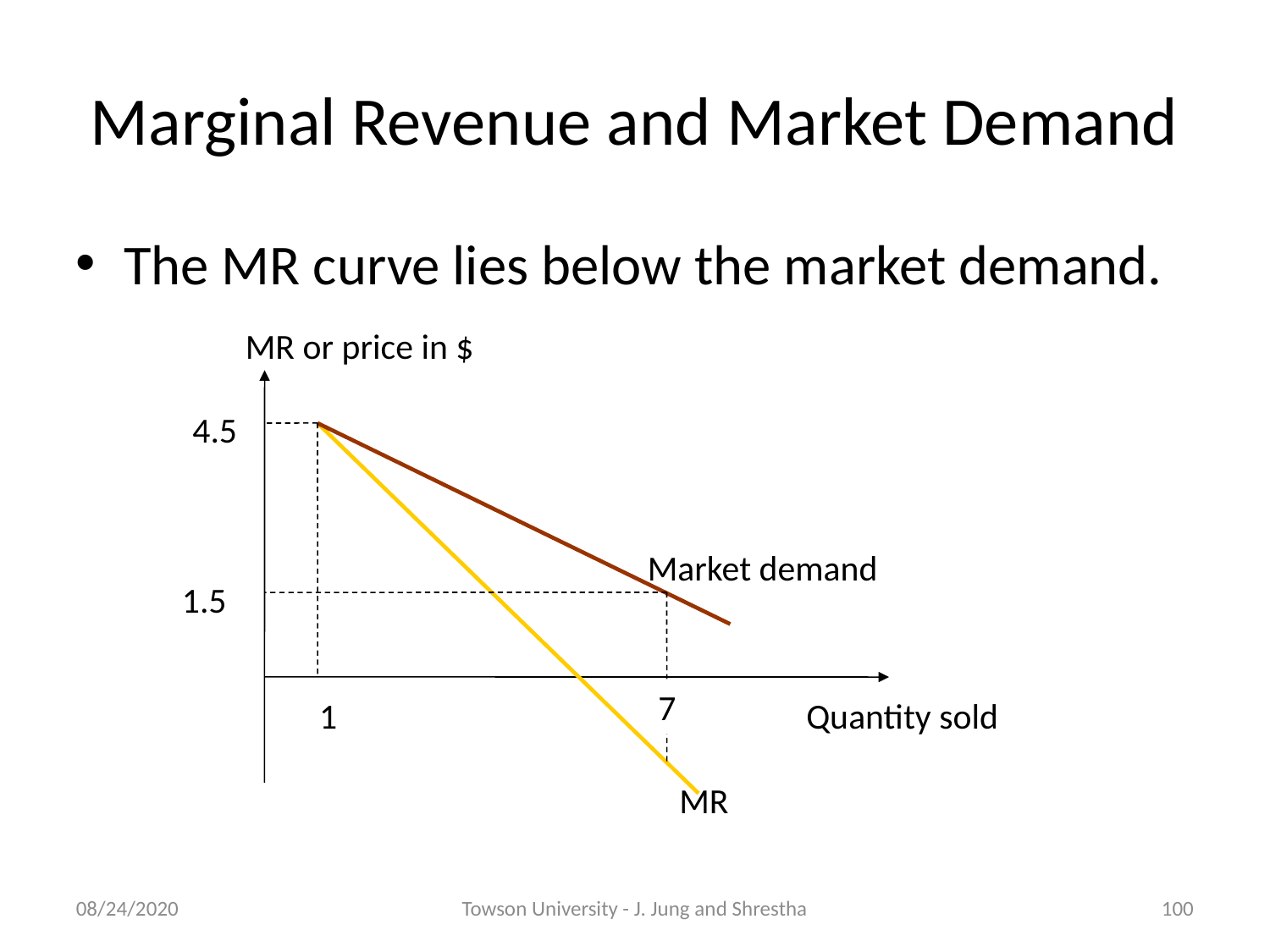

Marginal Revenue and Market Demand
The MR curve lies below the market demand.

MR or price in $

4.5

Market demand
1.5

7
1
Quantity sold
MR
08/24/2020
Towson University - J. Jung and Shrestha
100